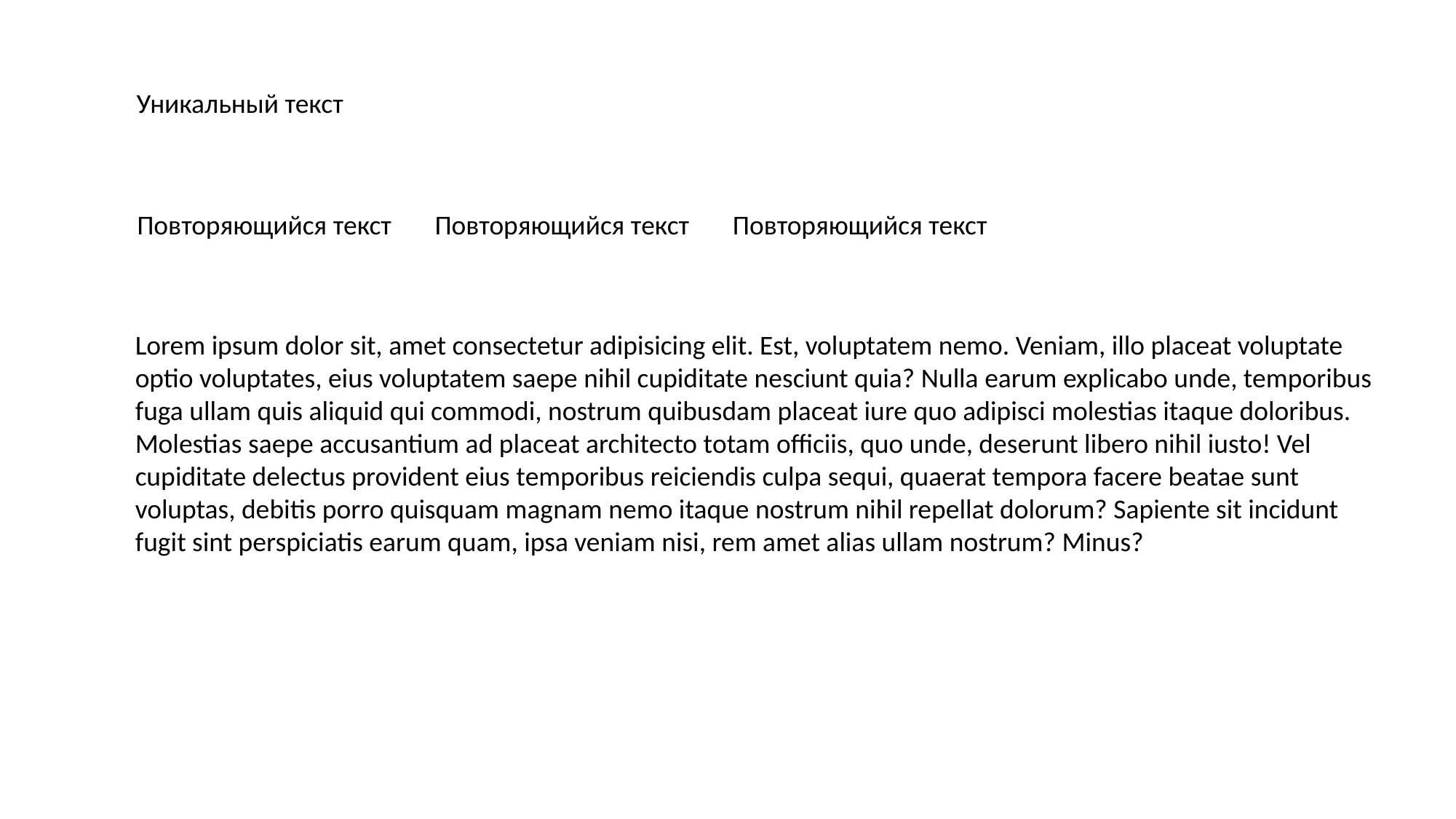

Уникальный текст
Повторяющийся текст
Повторяющийся текст
Повторяющийся текст
Lorem ipsum dolor sit, amet consectetur adipisicing elit. Est, voluptatem nemo. Veniam, illo placeat voluptate optio voluptates, eius voluptatem saepe nihil cupiditate nesciunt quia? Nulla earum explicabo unde, temporibus fuga ullam quis aliquid qui commodi, nostrum quibusdam placeat iure quo adipisci molestias itaque doloribus. Molestias saepe accusantium ad placeat architecto totam officiis, quo unde, deserunt libero nihil iusto! Vel cupiditate delectus provident eius temporibus reiciendis culpa sequi, quaerat tempora facere beatae sunt voluptas, debitis porro quisquam magnam nemo itaque nostrum nihil repellat dolorum? Sapiente sit incidunt fugit sint perspiciatis earum quam, ipsa veniam nisi, rem amet alias ullam nostrum? Minus?